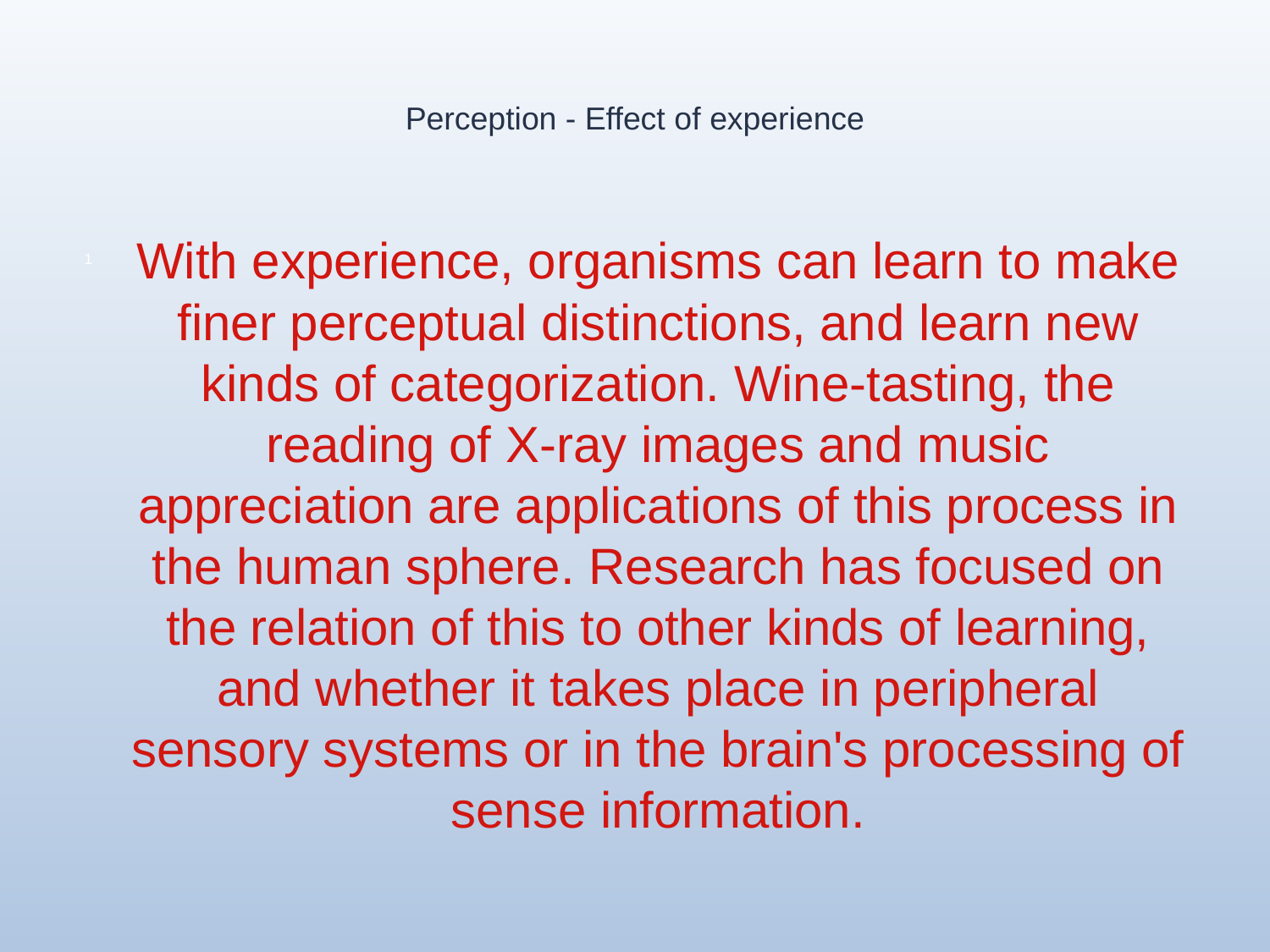

# Perception - Effect of experience
With experience, organisms can learn to make finer perceptual distinctions, and learn new kinds of categorization. Wine-tasting, the reading of X-ray images and music appreciation are applications of this process in the human sphere. Research has focused on the relation of this to other kinds of learning, and whether it takes place in peripheral sensory systems or in the brain's processing of sense information.